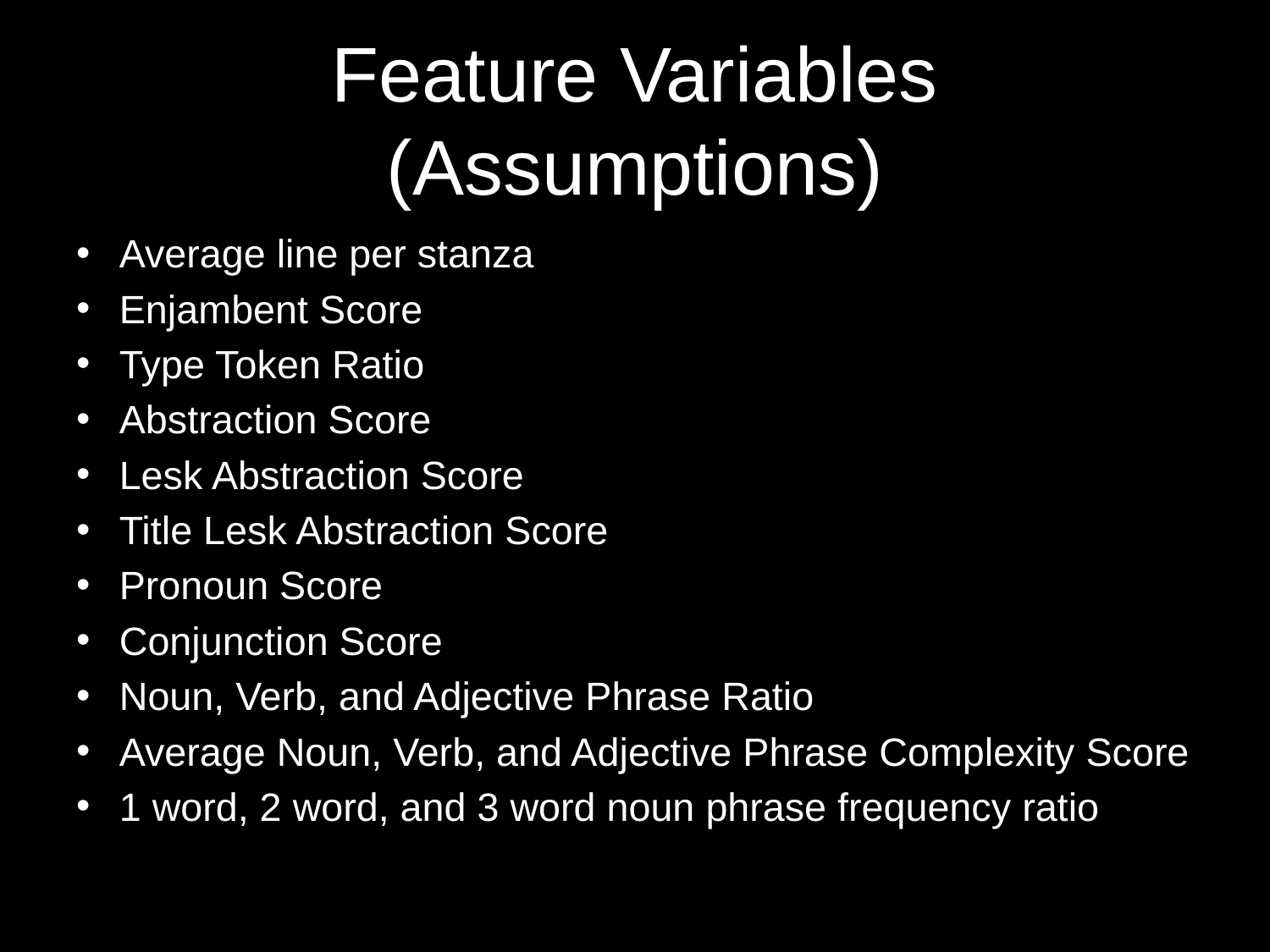

# Feature Variables (Assumptions)
Average line per stanza
Enjambent Score
Type Token Ratio
Abstraction Score
Lesk Abstraction Score
Title Lesk Abstraction Score
Pronoun Score
Conjunction Score
Noun, Verb, and Adjective Phrase Ratio
Average Noun, Verb, and Adjective Phrase Complexity Score
1 word, 2 word, and 3 word noun phrase frequency ratio